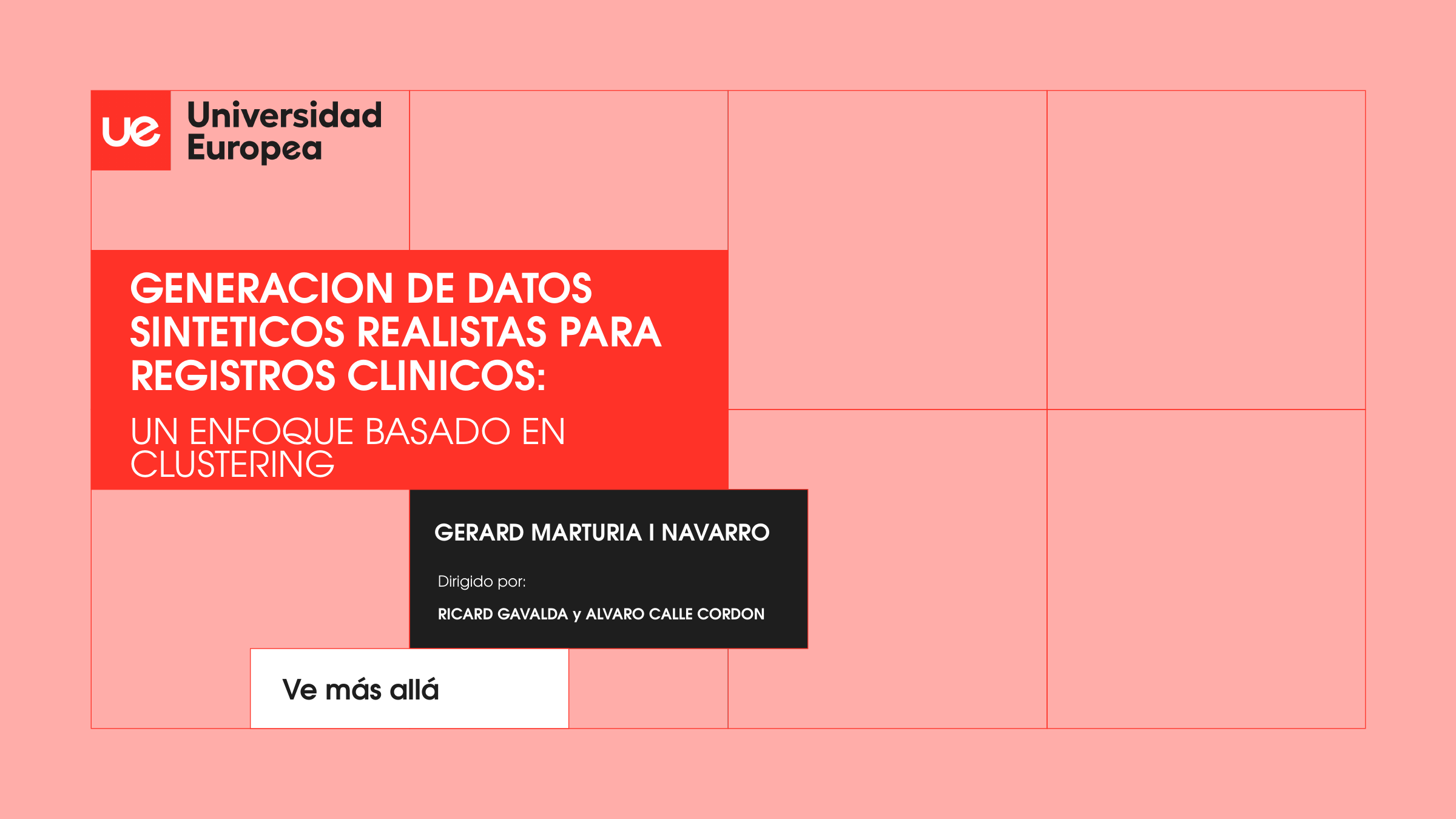

# GENERACION DE DATOS SINTETICOS REALISTAS PARA REGISTROS CLINICOS:
UN ENFOQUE BASADO EN CLUSTERING
GERARD MARTURIA I NAVARRO
Dirigido por:
RICARD GAVALDA y ALVARO CALLE CORDON